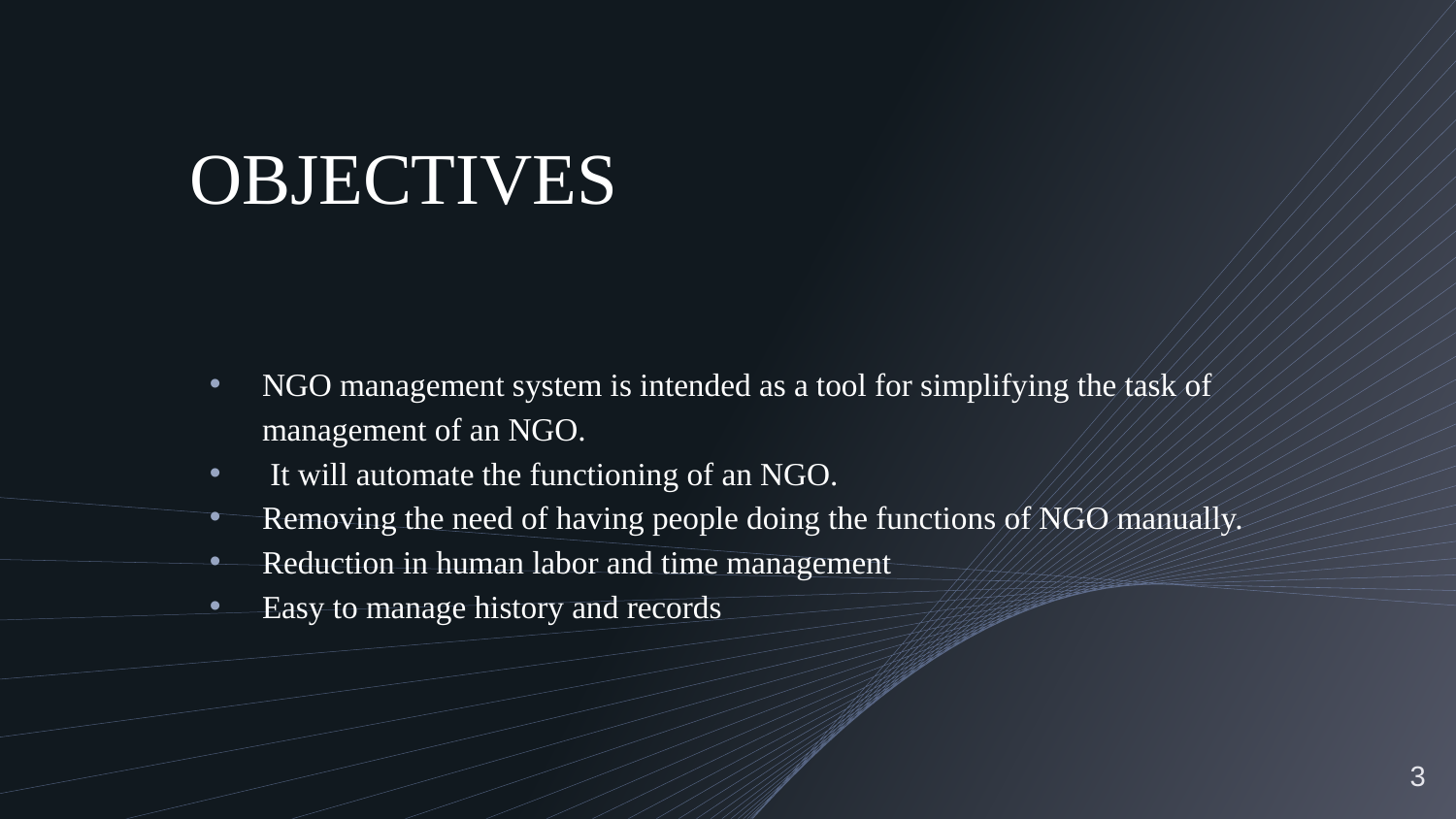

# OBJECTIVES
NGO management system is intended as a tool for simplifying the task of management of an NGO.
 It will automate the functioning of an NGO.
Removing the need of having people doing the functions of NGO manually.
Reduction in human labor and time management
Easy to manage history and records
3